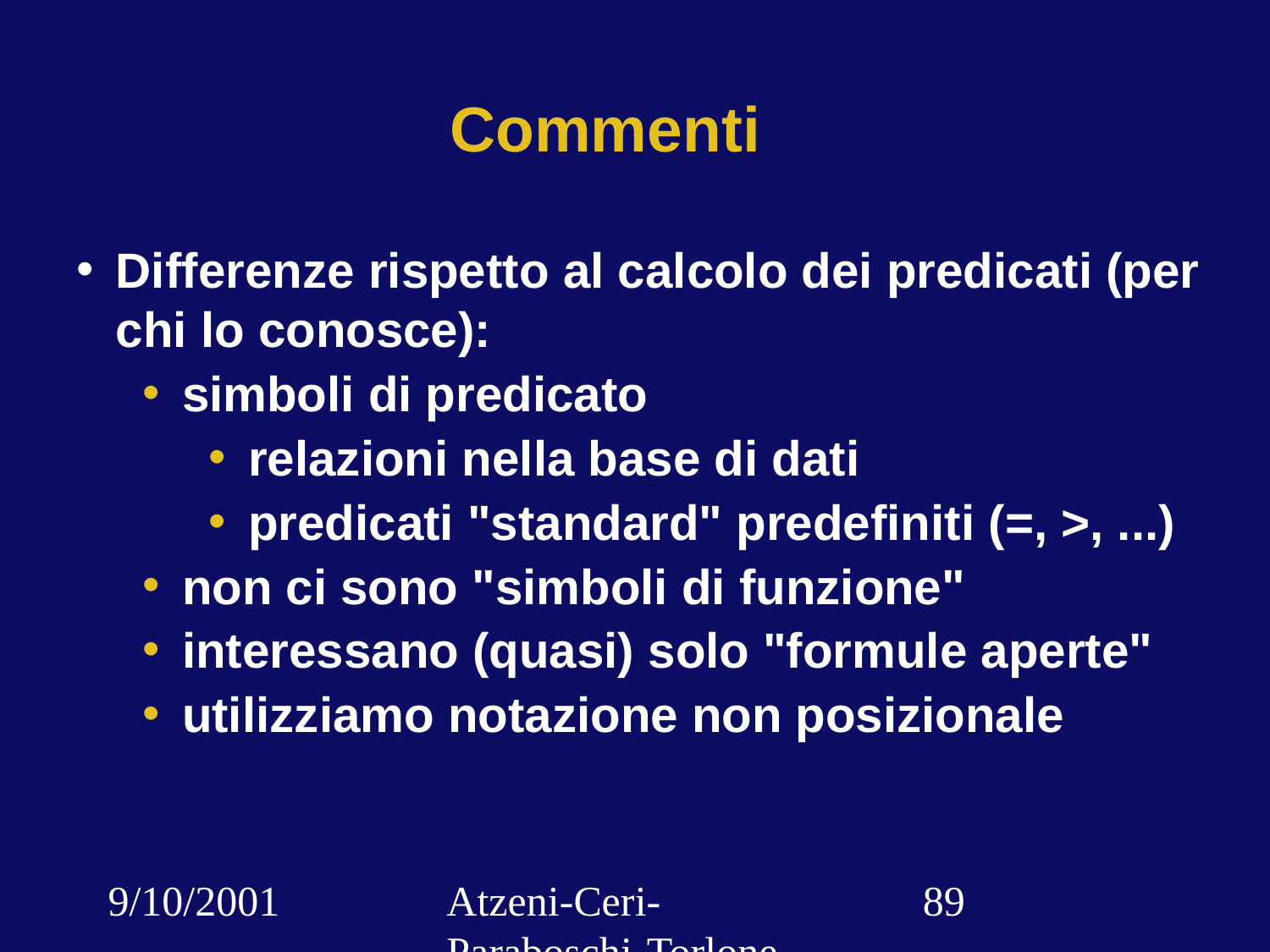

# Commenti
Differenze rispetto al calcolo dei predicati (per chi lo conosce):
simboli di predicato
relazioni nella base di dati
predicati "standard" predefiniti (=, >, ...)
non ci sono "simboli di funzione"
interessano (quasi) solo "formule aperte"
utilizziamo notazione non posizionale
9/10/2001
Atzeni-Ceri-Paraboschi-Torlone, Basi di dati, Capitolo 3
89